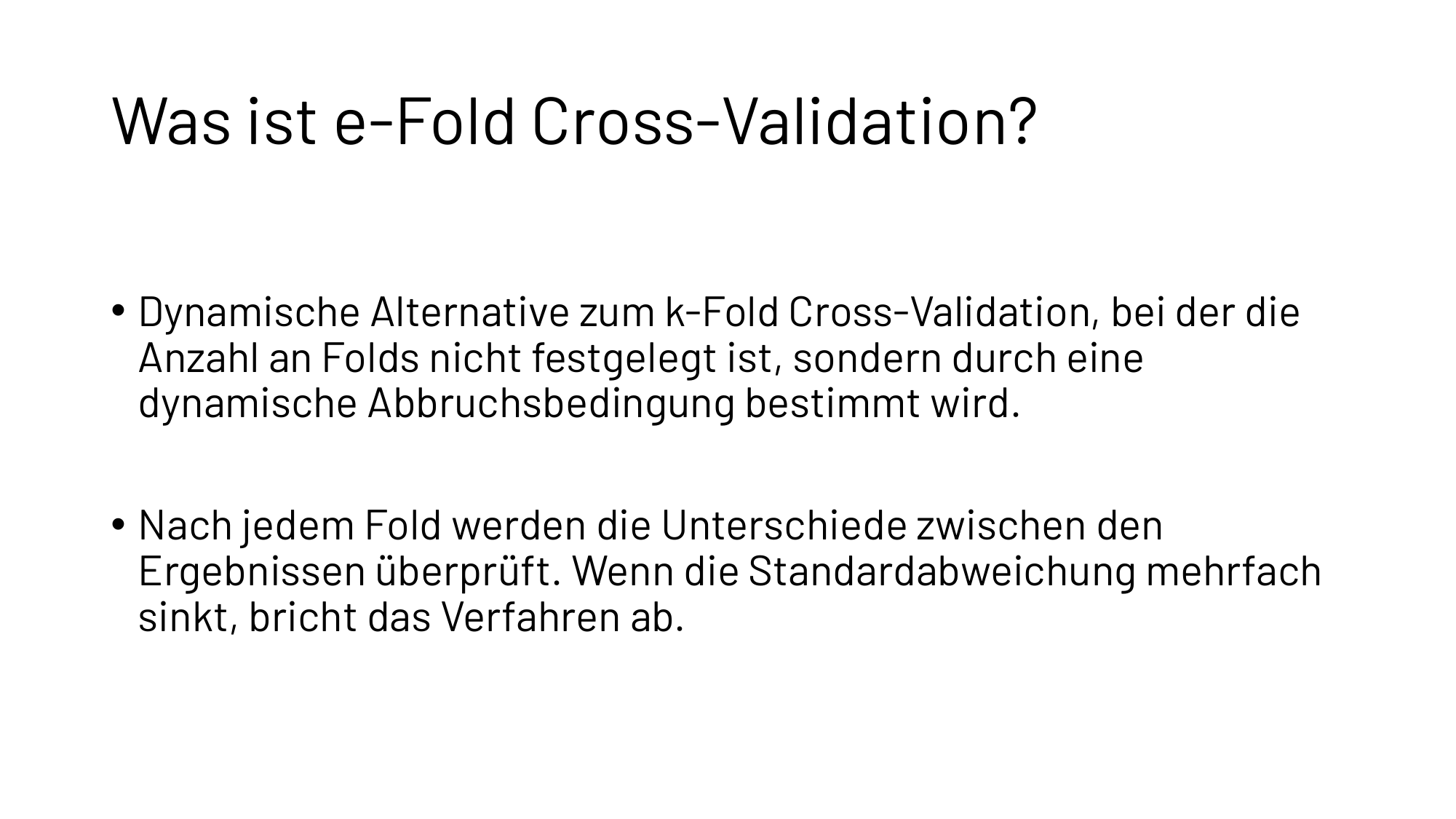

# Was ist e-Fold Cross-Validation?

Dynamische Alternative zum k-Fold Cross-Validation, bei der die Anzahl an Folds nicht festgelegt ist, sondern durch eine dynamische Abbruchsbedingung bestimmt wird.

Nach jedem Fold werden die Unterschiede zwischen den Ergebnissen überprüft. Wenn die Standardabweichung mehrfach sinkt, bricht das Verfahren ab.